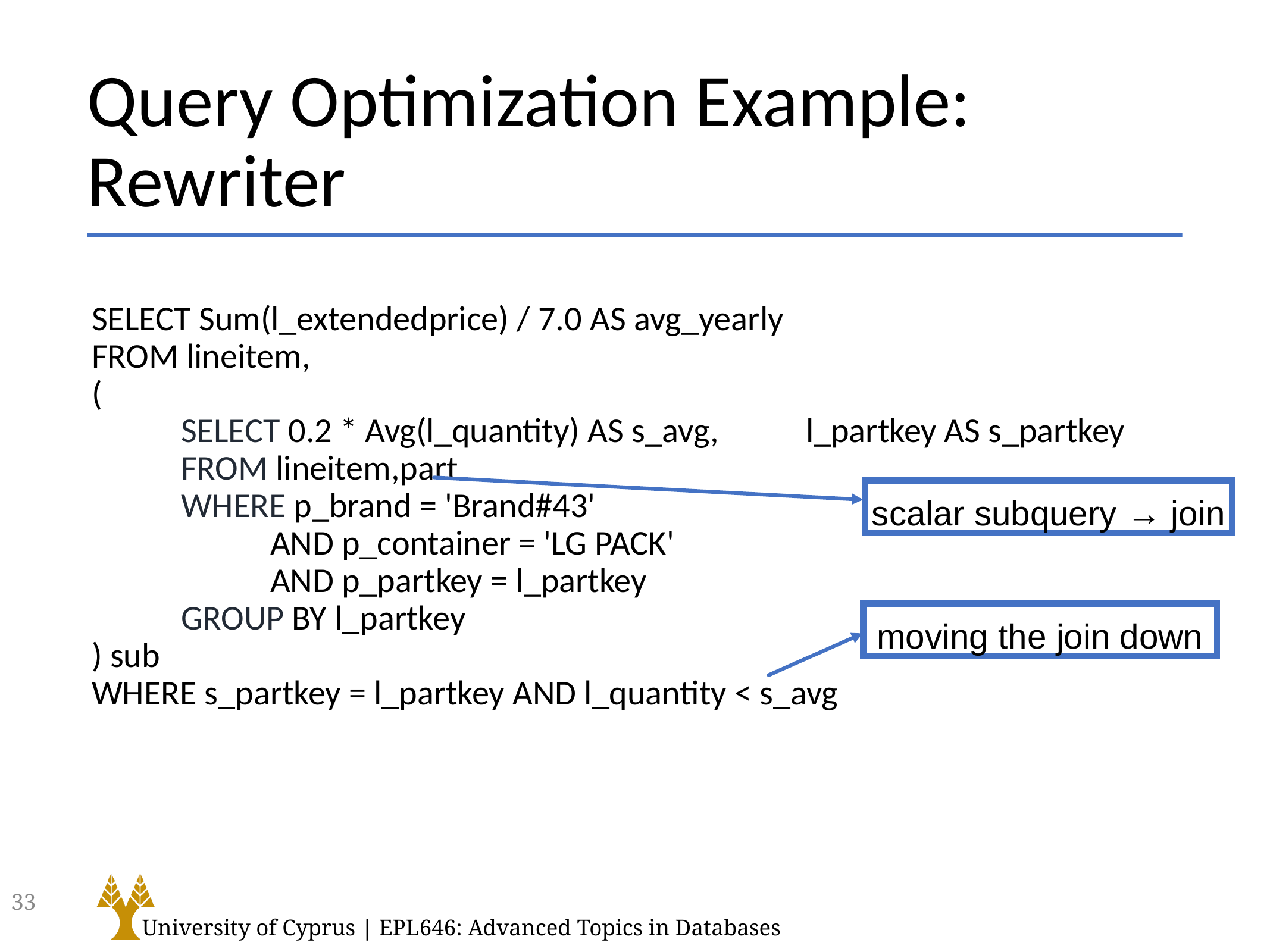

# Query Optimization Example: Rewriter
SELECT Sum(l_extendedprice) / 7.0 AS avg_yearly
FROM lineitem,
(
	SELECT 0.2 * Avg(l_quantity) AS s_avg,	l_partkey AS s_partkey
	FROM lineitem,part
	WHERE p_brand = 'Brand#43'
		AND p_container = 'LG PACK'
		AND p_partkey = l_partkey
	GROUP BY l_partkey
) sub
WHERE s_partkey = l_partkey AND l_quantity < s_avg

scalar subquery → join
moving the join down

33